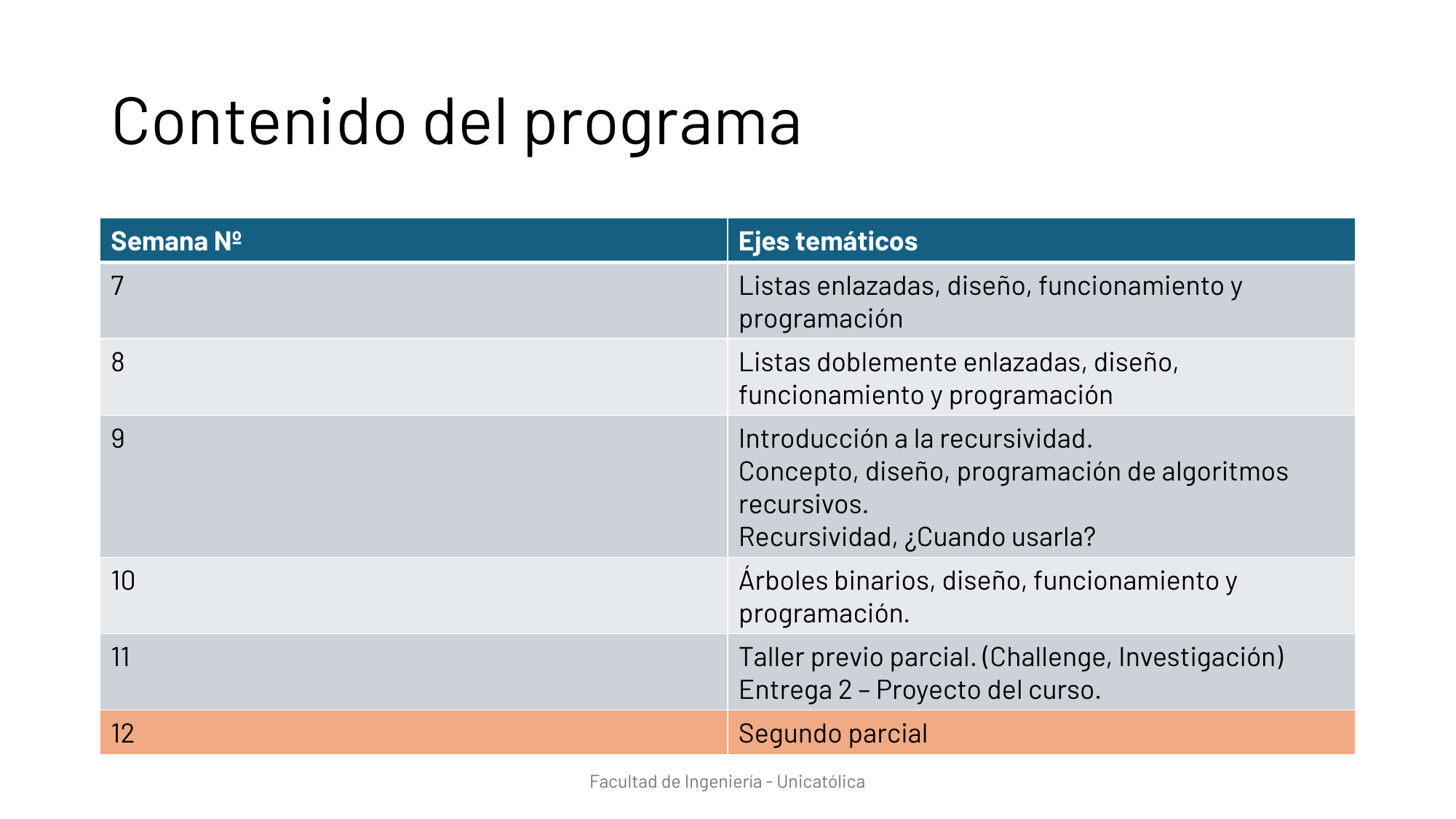

# Contenido del programa
| Semana Nº | Ejes temáticos |
| --- | --- |
| 7 | Listas enlazadas, diseño, funcionamiento y programación |
| 8 | Listas doblemente enlazadas, diseño, funcionamiento y programación |
| 9 | Introducción a la recursividad. Concepto, diseño, programación de algoritmos recursivos. Recursividad, ¿Cuando usarla? |
| 10 | Árboles binarios, diseño, funcionamiento y programación. |
| 11 | Taller previo parcial. (Challenge, Investigación) Entrega 2 – Proyecto del curso. |
| 12 | Segundo parcial |
Facultad de Ingeniería - Unicatólica